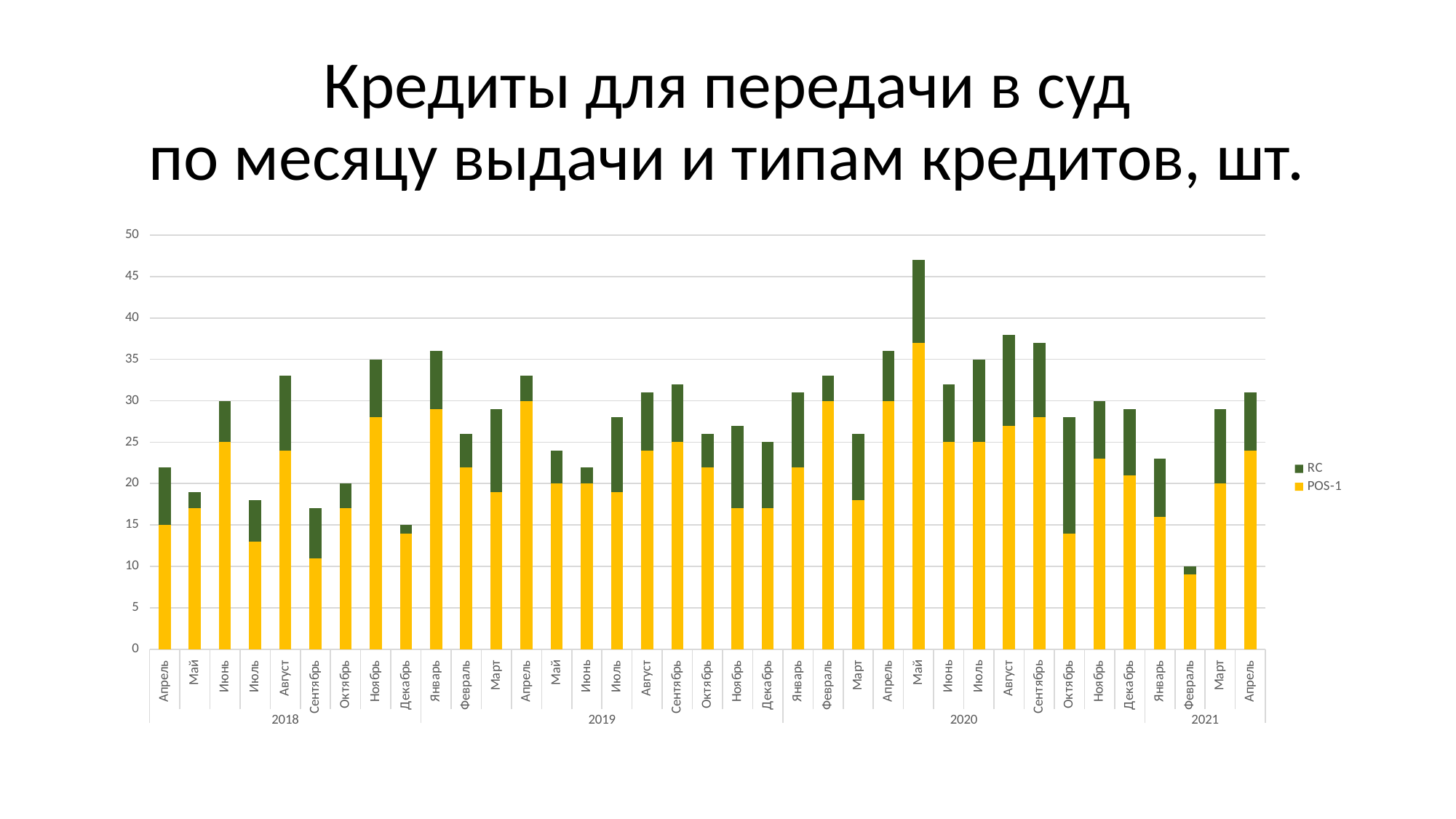

# Кредиты для передачи в суд по месяцу выдачи и типам кредитов, шт.

### Chart

| Category | POS-1 | RC |
|---|---|---|
| Апрель | 15.0 | 7.0 |
| Май | 17.0 | 2.0 |
| Июнь | 25.0 | 5.0 |
| Июль | 13.0 | 5.0 |
| Август | 24.0 | 9.0 |
| Сентябрь | 11.0 | 6.0 |
| Октябрь | 17.0 | 3.0 |
| Ноябрь | 28.0 | 7.0 |
| Декабрь | 14.0 | 1.0 |
| Январь | 29.0 | 7.0 |
| Февраль | 22.0 | 4.0 |
| Март | 19.0 | 10.0 |
| Апрель | 30.0 | 3.0 |
| Май | 20.0 | 4.0 |
| Июнь | 20.0 | 2.0 |
| Июль | 19.0 | 9.0 |
| Август | 24.0 | 7.0 |
| Сентябрь | 25.0 | 7.0 |
| Октябрь | 22.0 | 4.0 |
| Ноябрь | 17.0 | 10.0 |
| Декабрь | 17.0 | 8.0 |
| Январь | 22.0 | 9.0 |
| Февраль | 30.0 | 3.0 |
| Март | 18.0 | 8.0 |
| Апрель | 30.0 | 6.0 |
| Май | 37.0 | 10.0 |
| Июнь | 25.0 | 7.0 |
| Июль | 25.0 | 10.0 |
| Август | 27.0 | 11.0 |
| Сентябрь | 28.0 | 9.0 |
| Октябрь | 14.0 | 14.0 |
| Ноябрь | 23.0 | 7.0 |
| Декабрь | 21.0 | 8.0 |
| Январь | 16.0 | 7.0 |
| Февраль | 9.0 | 1.0 |
| Март | 20.0 | 9.0 |
| Апрель | 24.0 | 7.0 |